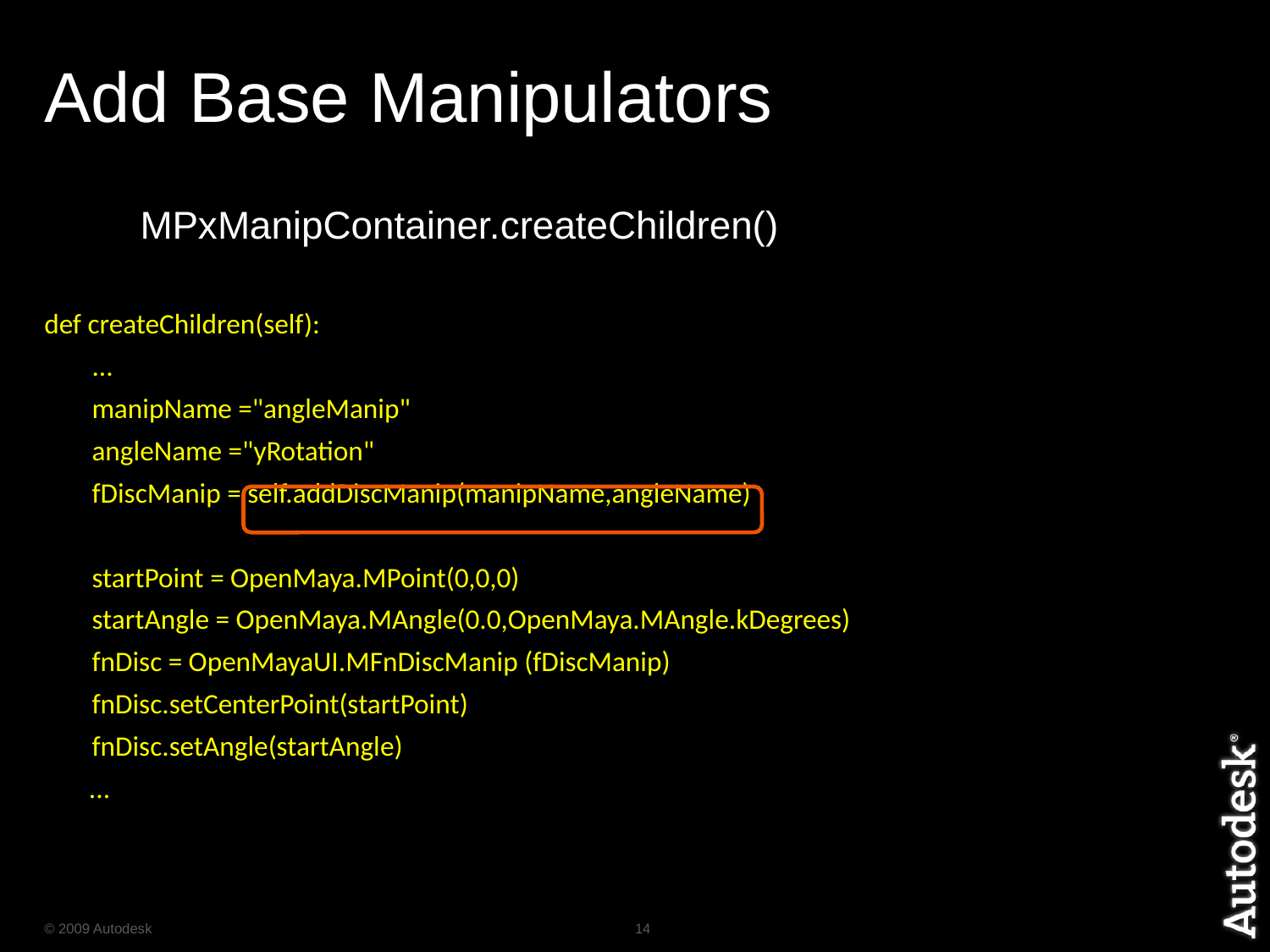

# Add Base Manipulators
	MPxManipContainer.createChildren()

def createChildren(self):
	...
	manipName ="angleManip"
	angleName ="yRotation"
	fDiscManip = self.addDiscManip(manipName,angleName)

	startPoint = OpenMaya.MPoint(0,0,0)
	startAngle = OpenMaya.MAngle(0.0,OpenMaya.MAngle.kDegrees)
	fnDisc = OpenMayaUI.MFnDiscManip (fDiscManip)
	fnDisc.setCenterPoint(startPoint)
	fnDisc.setAngle(startAngle)
       ...